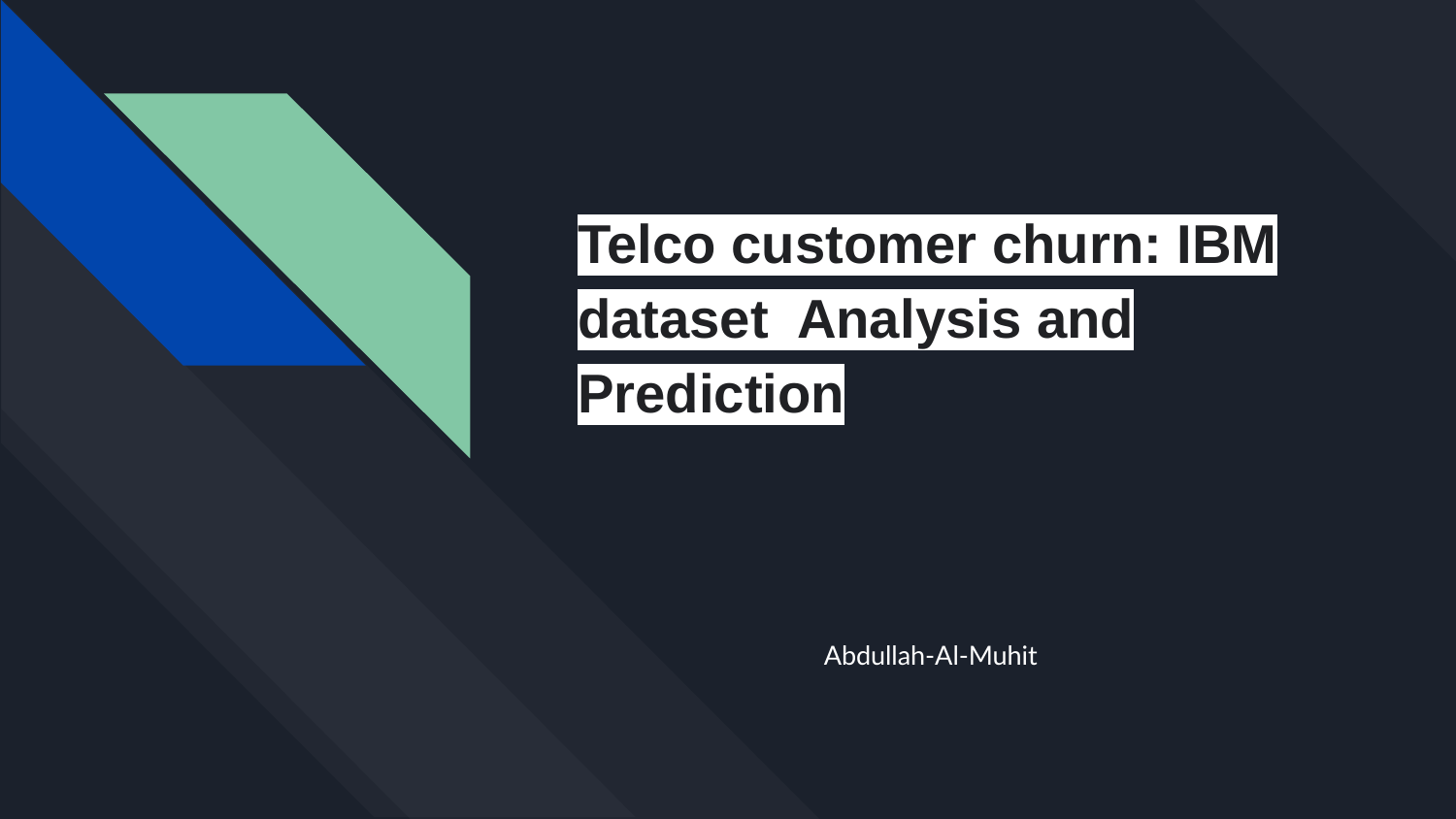

# Telco customer churn: IBM dataset  Analysis and Prediction

Abdullah-Al-Muhit